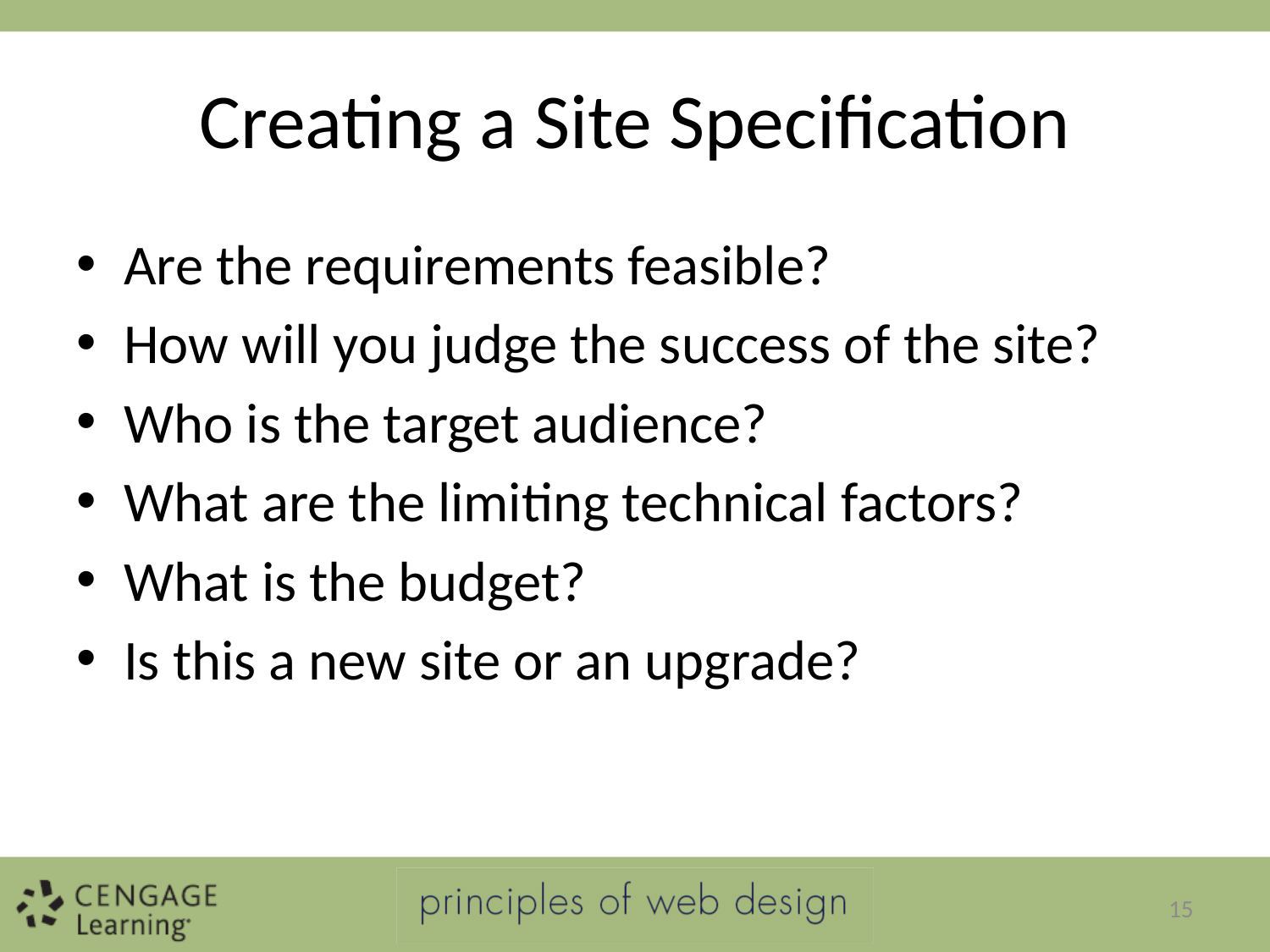

# Creating a Site Specification
Are the requirements feasible?
How will you judge the success of the site?
Who is the target audience?
What are the limiting technical factors?
What is the budget?
Is this a new site or an upgrade?

15